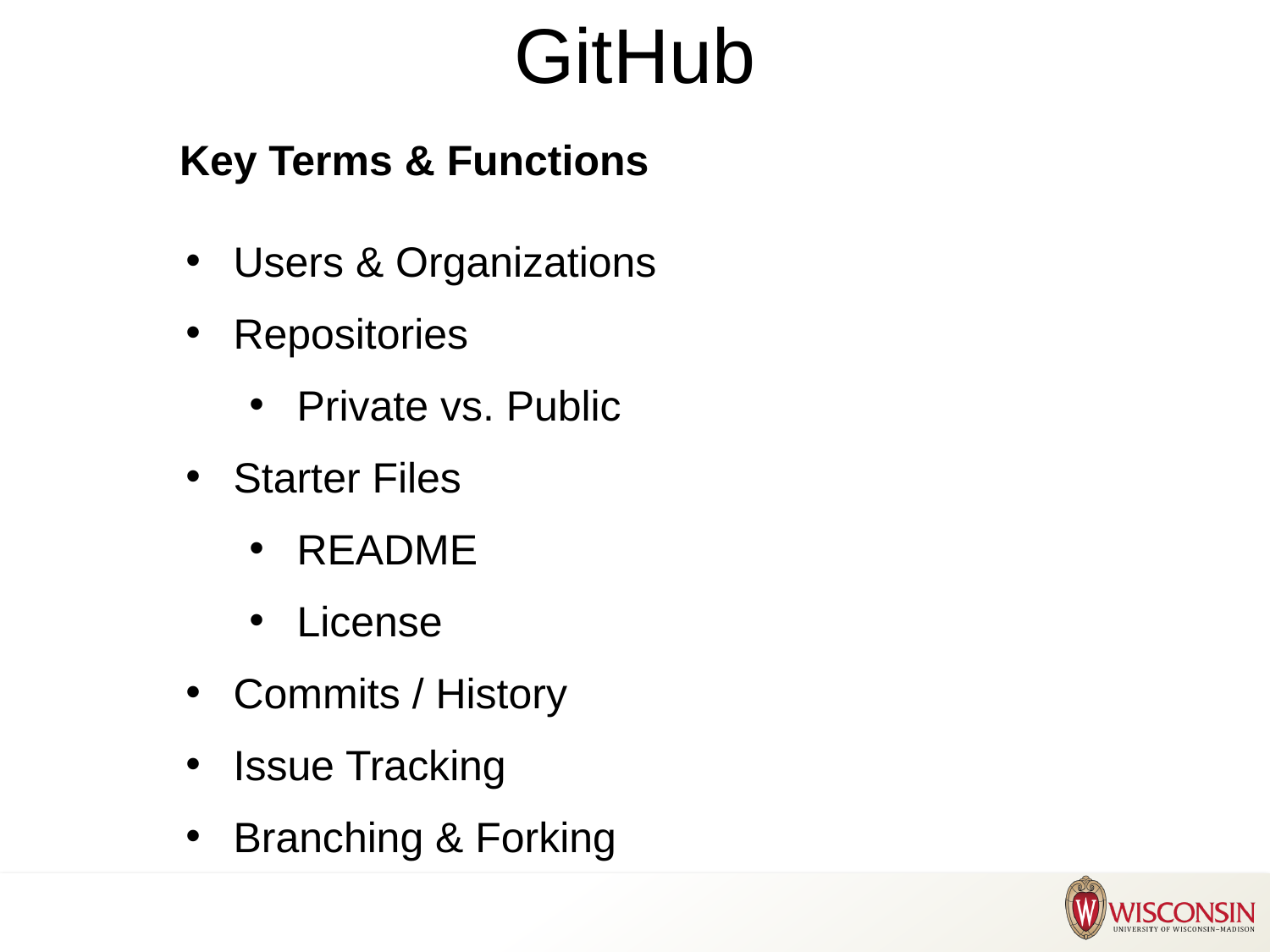

# GitHub
Key Terms & Functions

Users & Organizations
Repositories
Private vs. Public
Starter Files
README
License
Commits / History
Issue Tracking
Branching & Forking